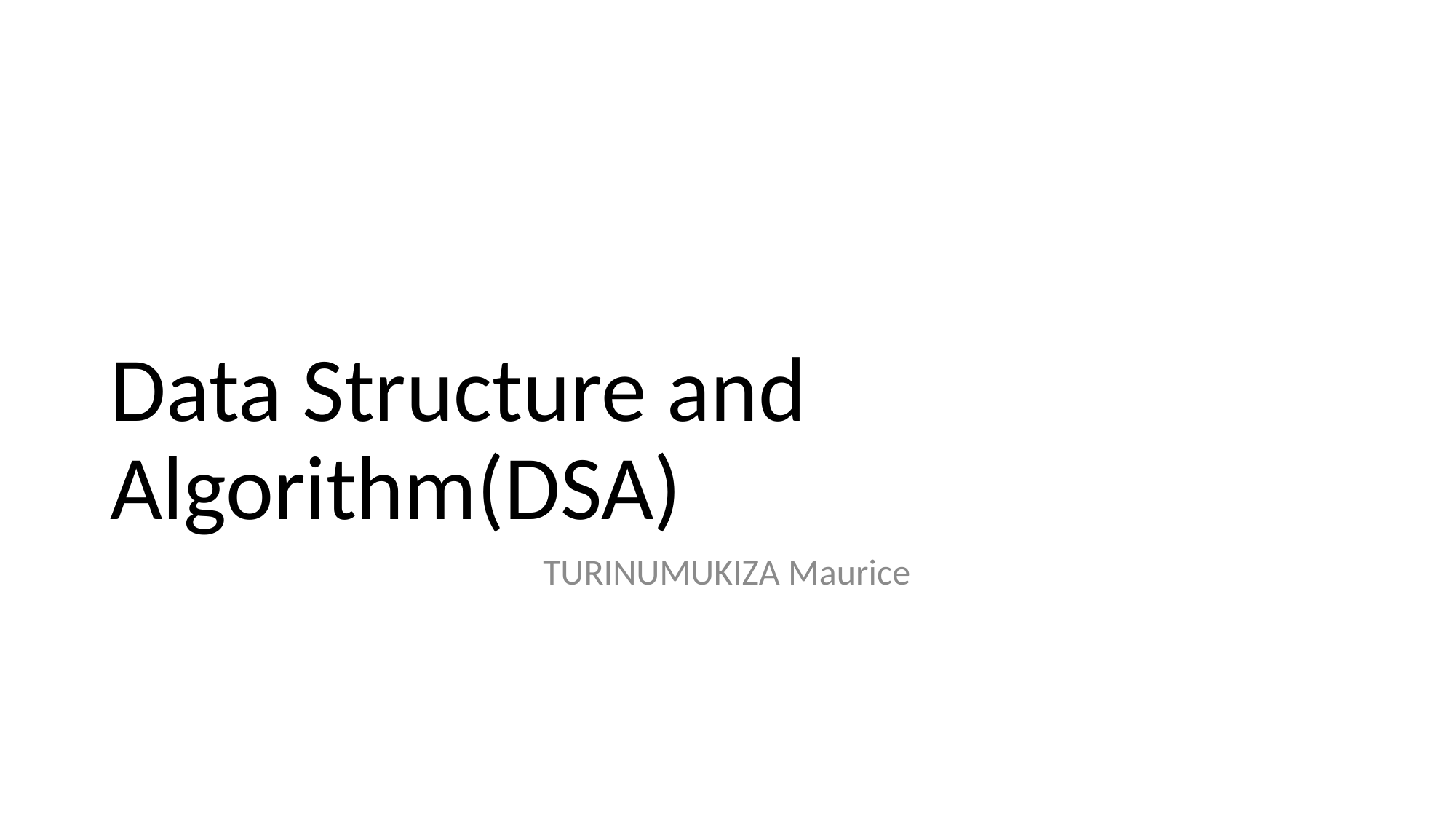

# Data Structure and Algorithm(DSA)
TURINUMUKIZA Maurice